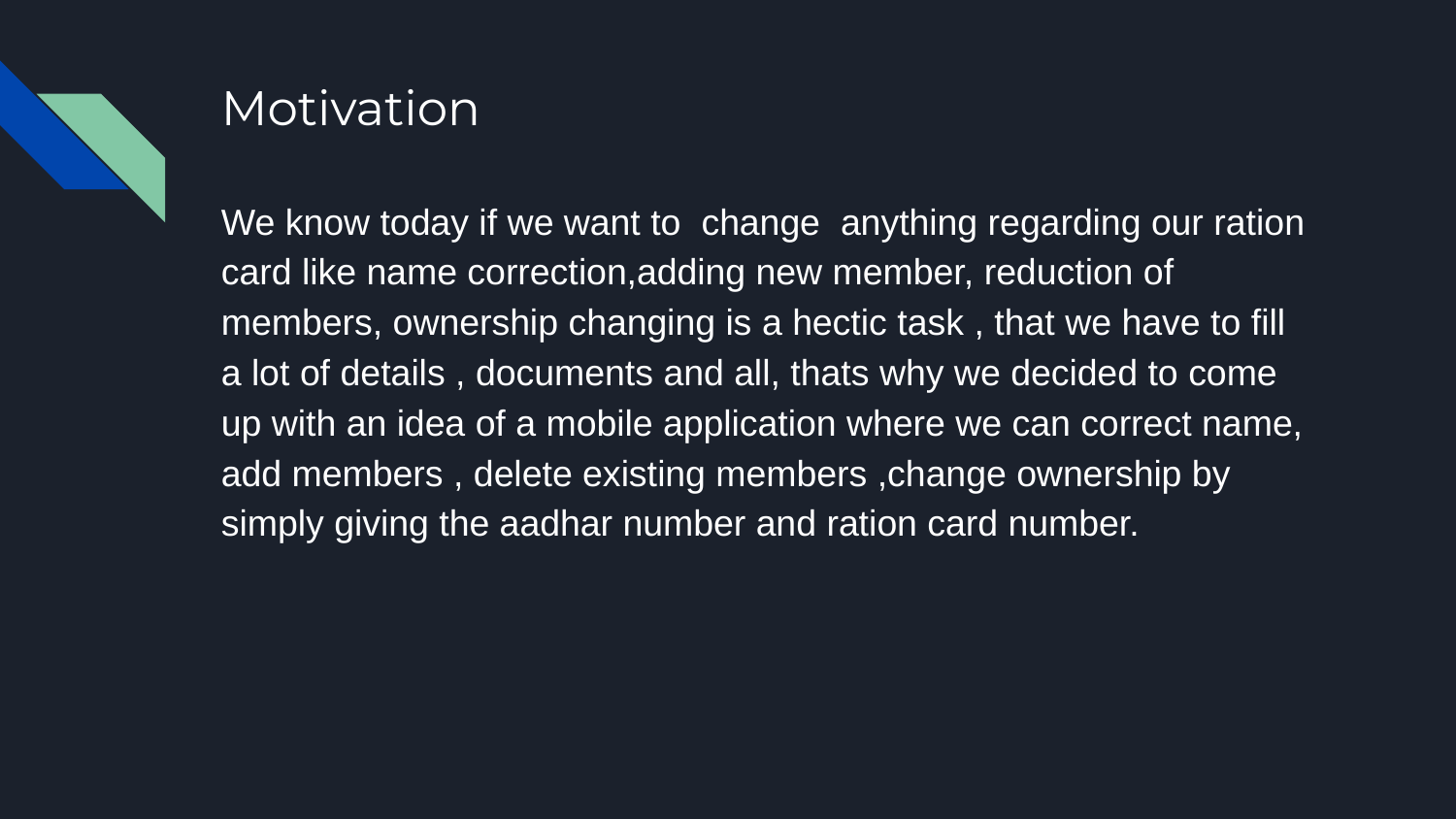

# Motivation
We know today if we want to  change  anything regarding our ration card like name correction,adding new member, reduction of members, ownership changing is a hectic task , that we have to fill a lot of details , documents and all, thats why we decided to come up with an idea of a mobile application where we can correct name, add members , delete existing members ,change ownership by simply giving the aadhar number and ration card number.